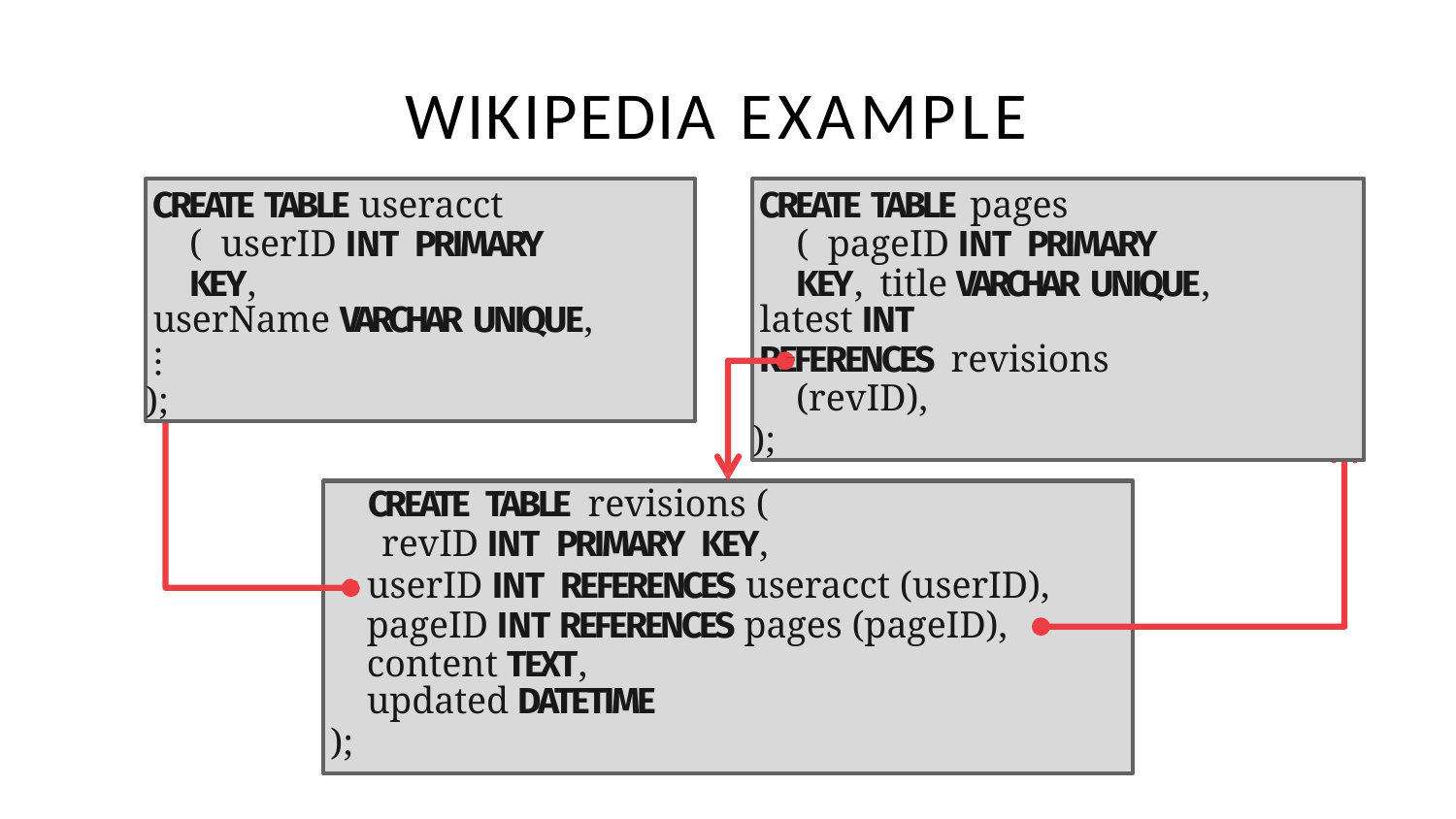

# WIKIPEDIA EXAMPLE
CREATE TABLE useracct (  userID INT PRIMARY KEY,
userName VARCHAR UNIQUE,
⋮
);
CREATE TABLE pages (  pageID INT PRIMARY KEY,  title VARCHAR UNIQUE,
latest INT
REFERENCES revisions (revID),
);

CREATE TABLE revisions (
revID INT PRIMARY KEY,
userID INT REFERENCES useracct (userID),  pageID INT REFERENCES pages (pageID),  content TEXT,
updated DATETIME
);